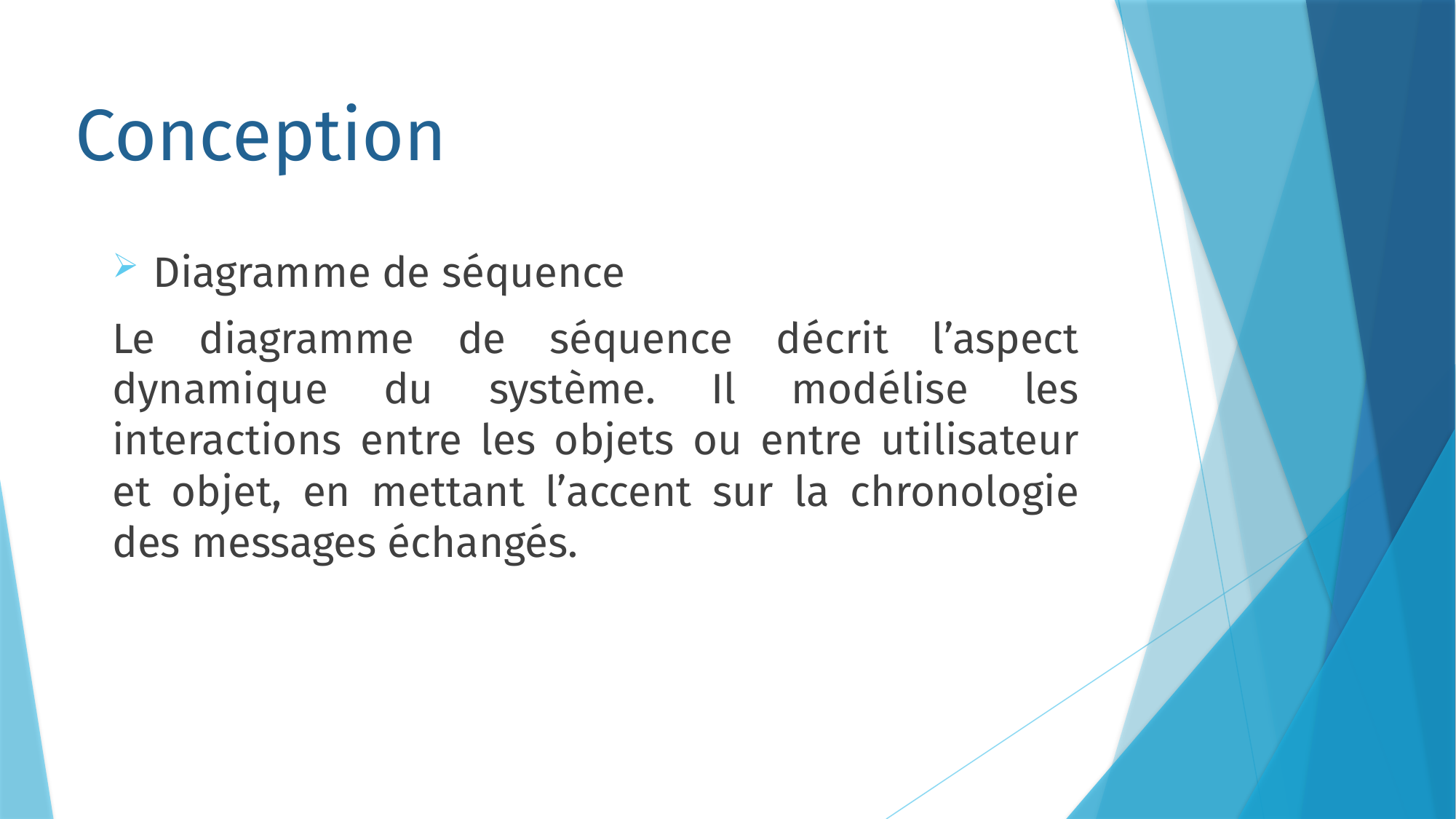

# Conception

Diagramme de séquence
Le diagramme de séquence décrit l’aspect dynamique du système. Il modélise les interactions entre les objets ou entre utilisateur et objet, en mettant l’accent sur la chronologie des messages échangés.